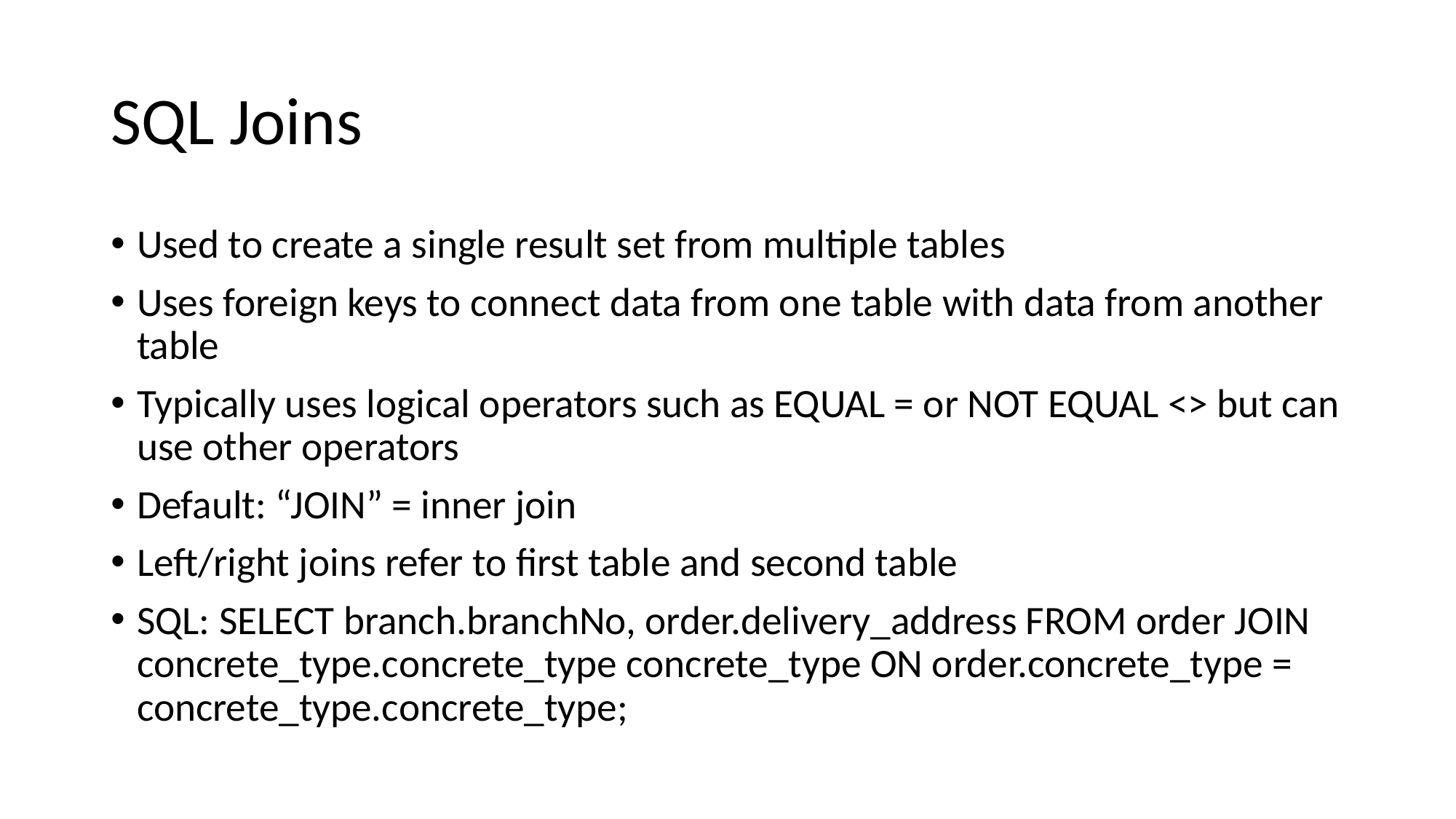

# SQL Joins
Used to create a single result set from multiple tables
Uses foreign keys to connect data from one table with data from another table
Typically uses logical operators such as EQUAL = or NOT EQUAL <> but can use other operators
Default: “JOIN” = inner join
Left/right joins refer to first table and second table
SQL: SELECT branch.branchNo, order.delivery_address FROM order JOIN concrete_type.concrete_type concrete_type ON order.concrete_type = concrete_type.concrete_type;